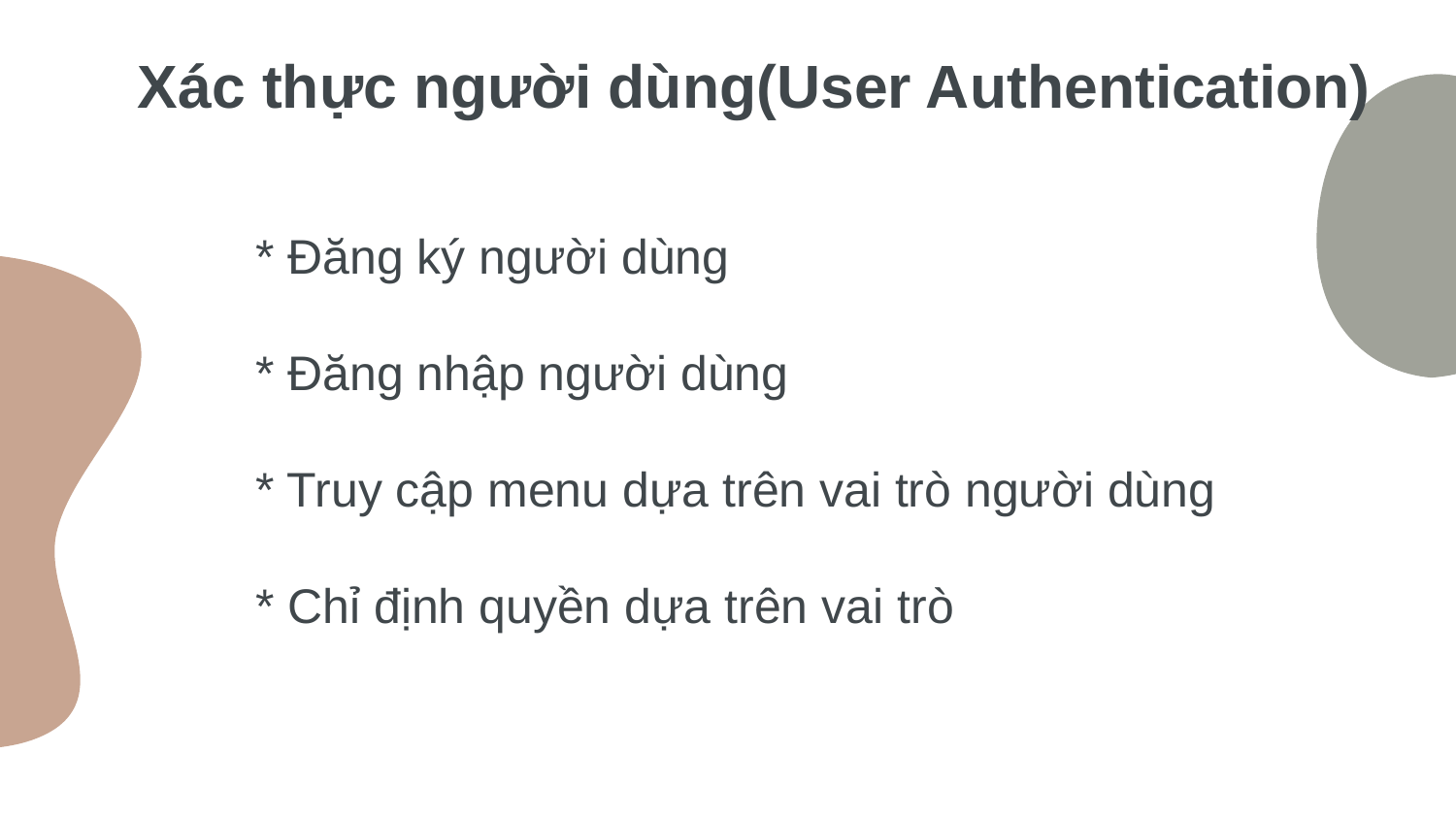

# Xác thực người dùng(User Authentication)
* Đăng ký người dùng

* Đăng nhập người dùng

* Truy cập menu dựa trên vai trò người dùng

* Chỉ định quyền dựa trên vai trò